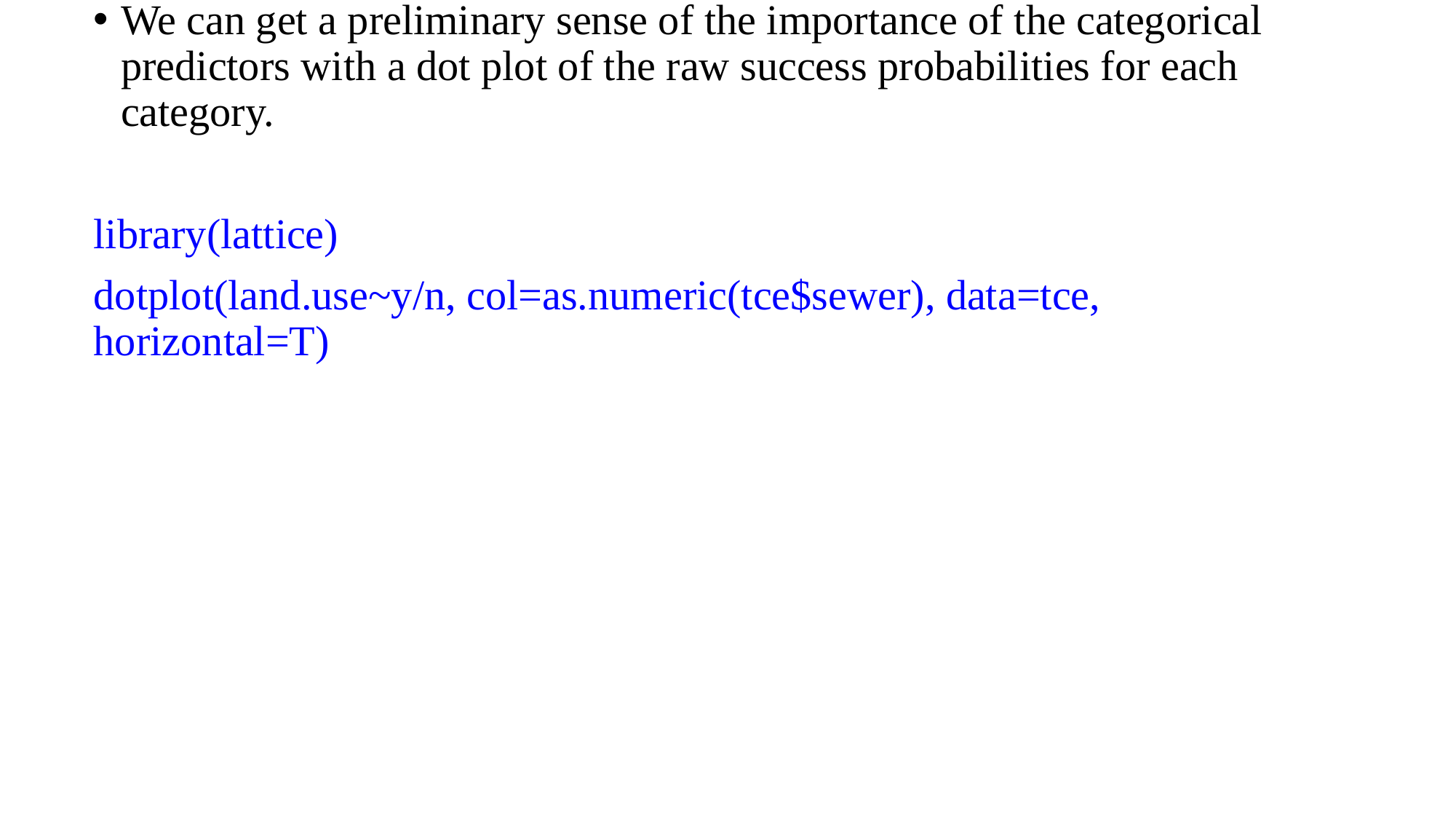

We can get a preliminary sense of the importance of the categorical predictors with a dot plot of the raw success probabilities for each category.

library(lattice)
dotplot(land.use~y/n, col=as.numeric(tce$sewer), data=tce, horizontal=T)